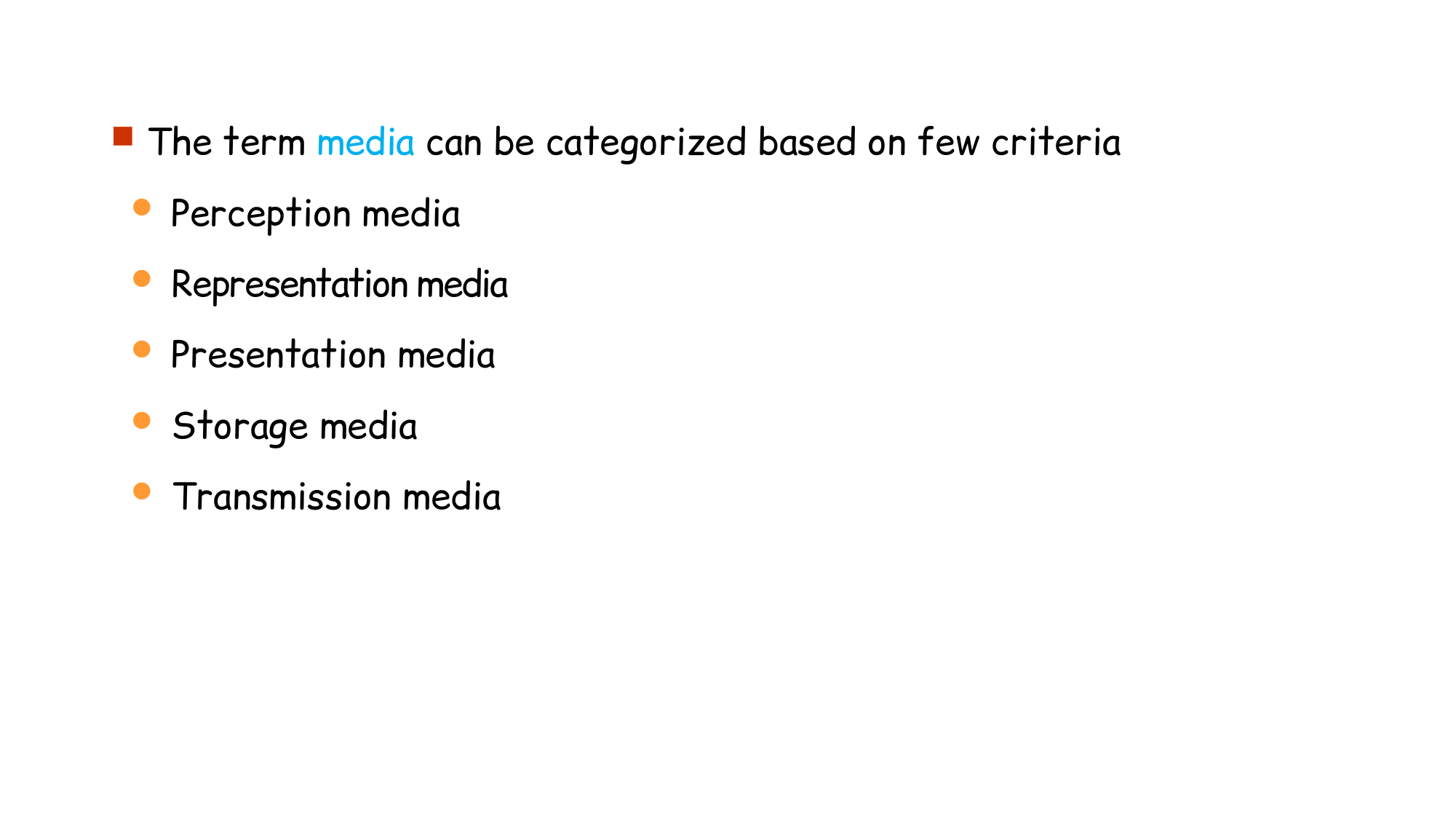

The term media can be categorized based on few criteria
 Perception media
 Representation media
 Presentation media
 Storage media
 Transmission media